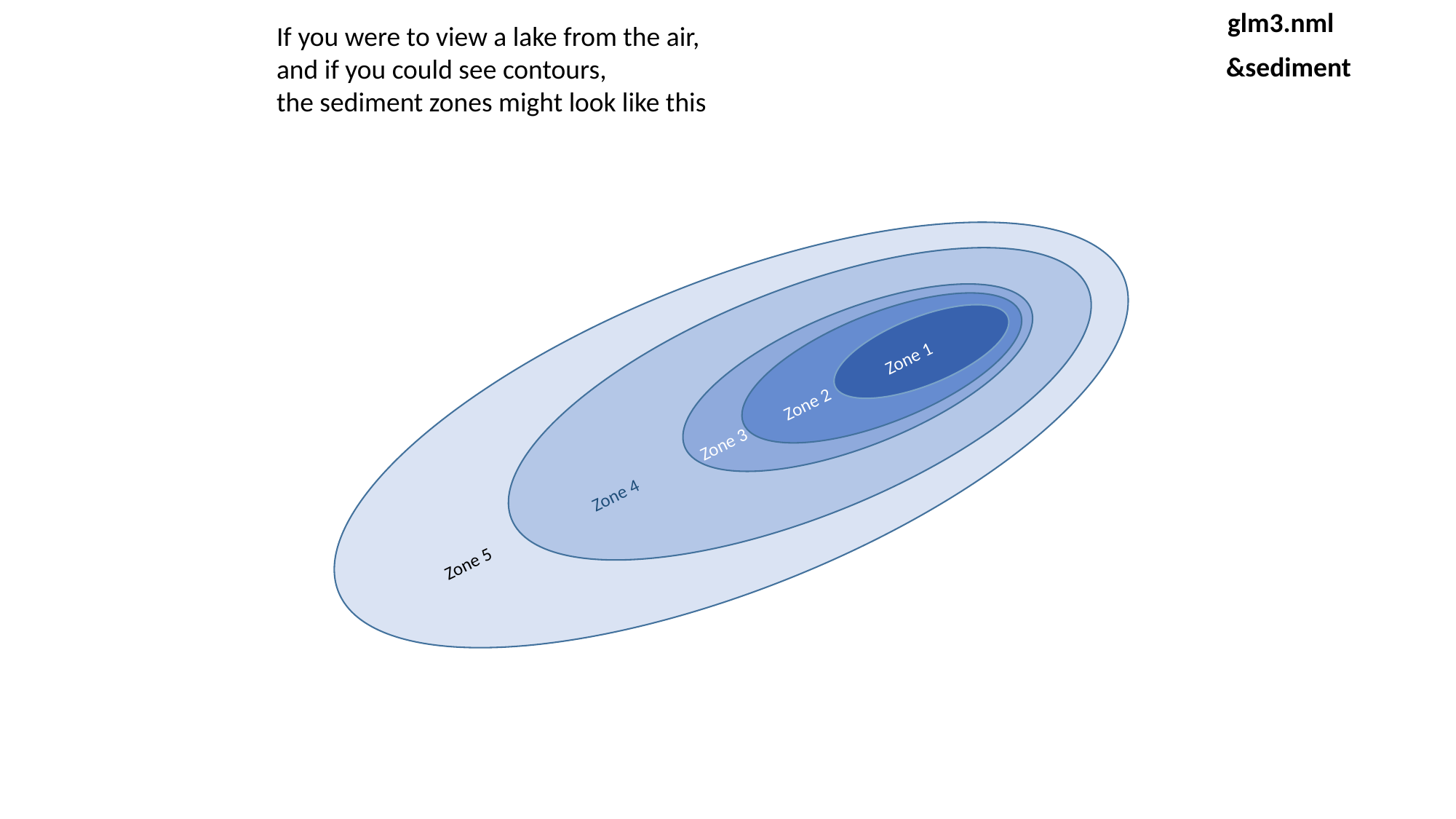

glm3.nml
If you were to view a lake from the air,
and if you could see contours,
the sediment zones might look like this
&sediment

Zone 1
Zone 2
Zone 3
Zone 4
Zone 5